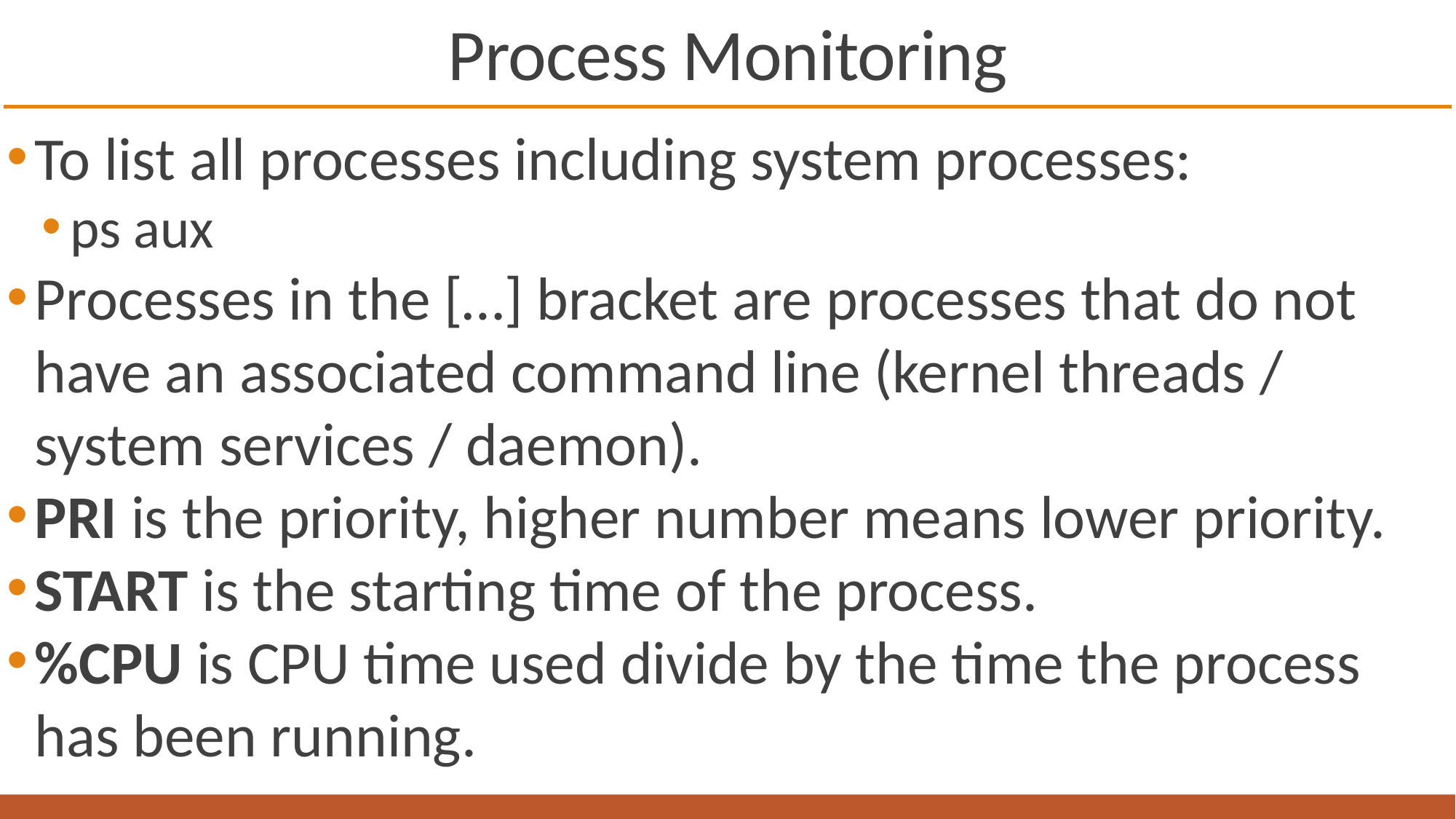

# Process Monitoring
To list all processes including system processes:
ps aux
Processes in the […] bracket are processes that do not have an associated command line (kernel threads / system services / daemon).
PRI is the priority, higher number means lower priority.
START is the starting time of the process.
%CPU is CPU time used divide by the time the process has been running.